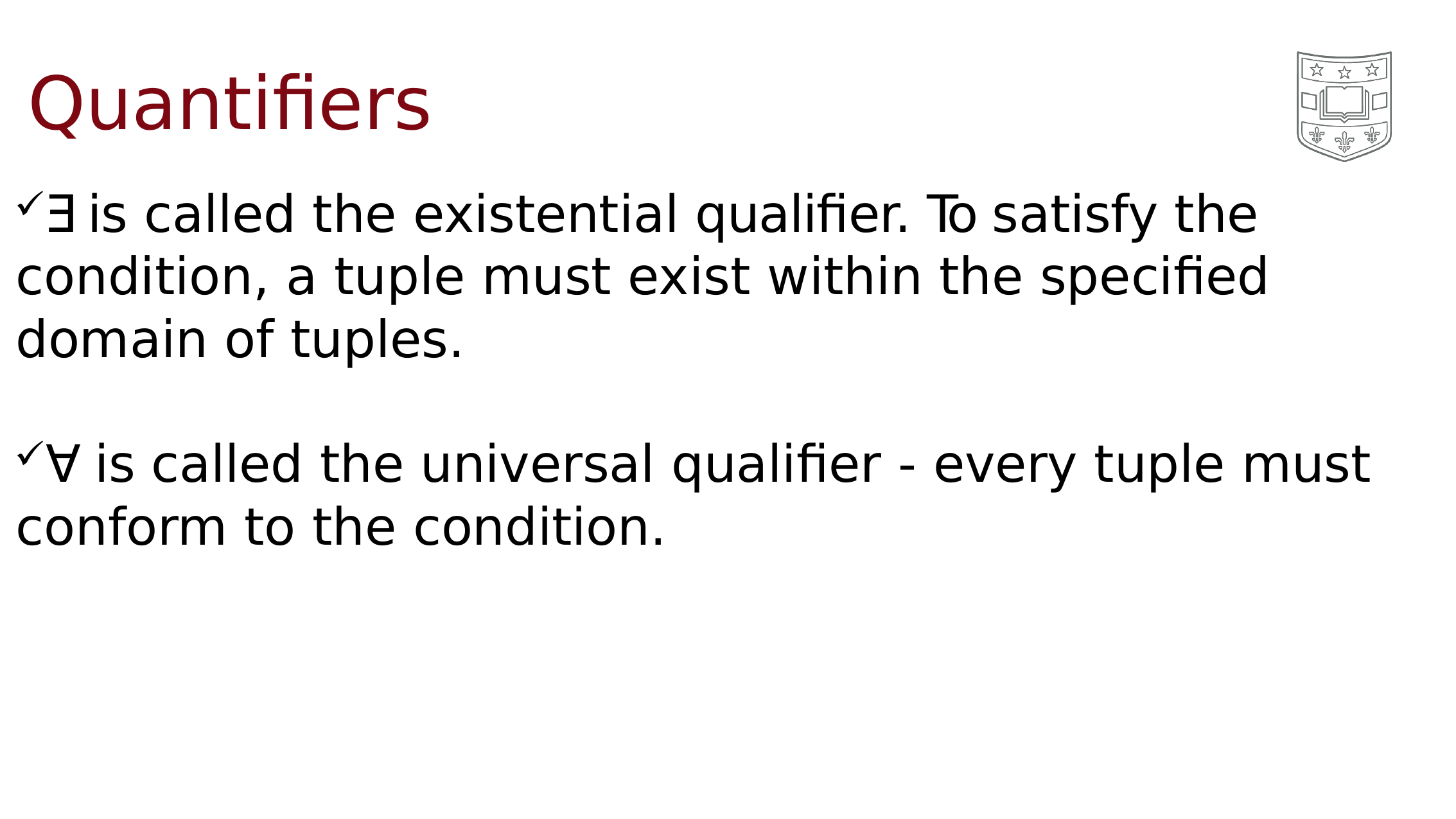

# Quantifiers
Ǝ is called the existential qualifier. To satisfy the  condition, a tuple must exist within the specified  domain of tuples.

∀ is called the universal qualifier - every tuple must  conform to the condition.